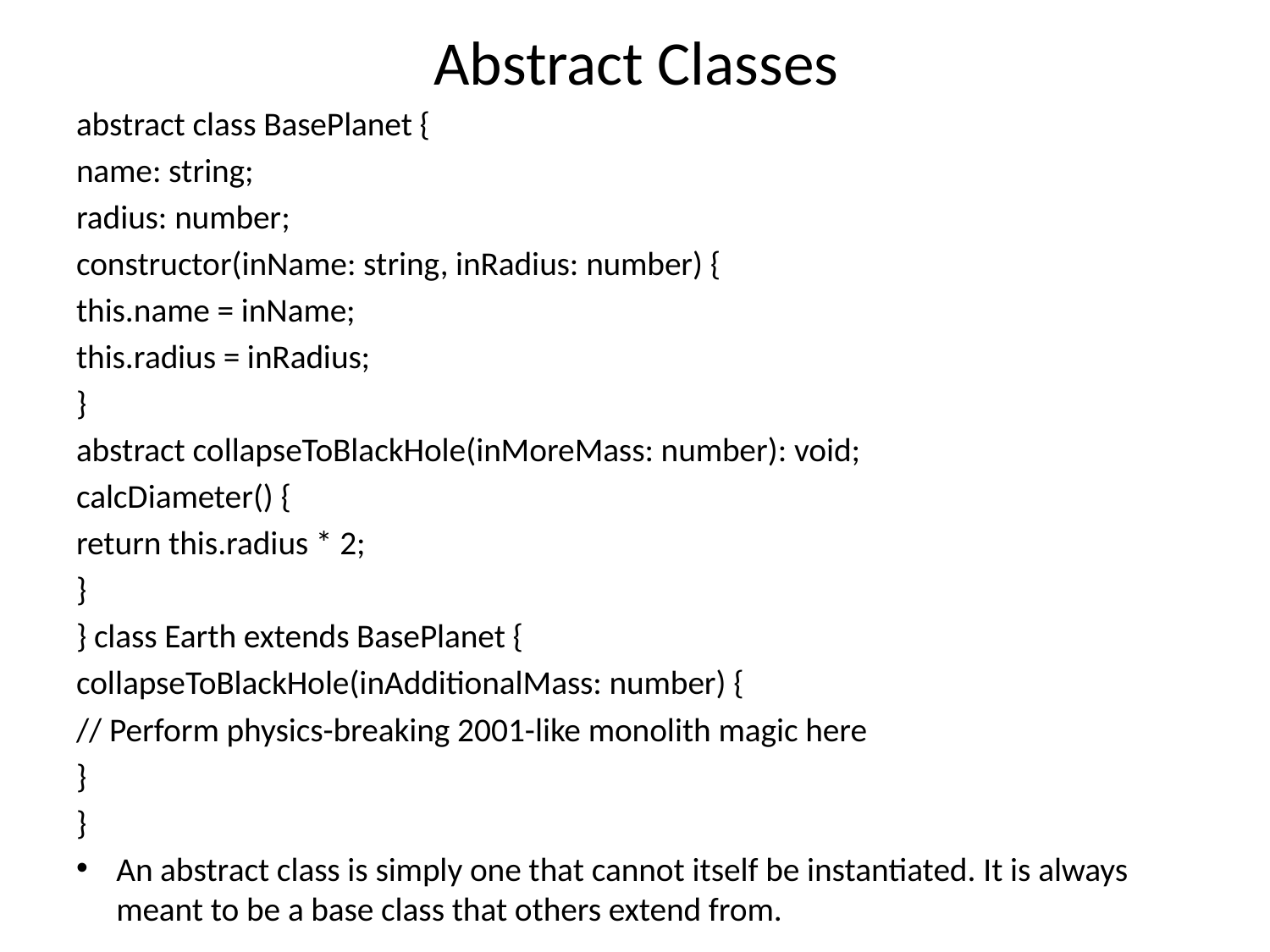

# Abstract Classes
abstract class BasePlanet {
name: string;
radius: number;
constructor(inName: string, inRadius: number) {
this.name = inName;
this.radius = inRadius;
}
abstract collapseToBlackHole(inMoreMass: number): void;
calcDiameter() {
return this.radius * 2;
}
} class Earth extends BasePlanet {
collapseToBlackHole(inAdditionalMass: number) {
// Perform physics-breaking 2001-like monolith magic here
}
}
An abstract class is simply one that cannot itself be instantiated. It is always meant to be a base class that others extend from.